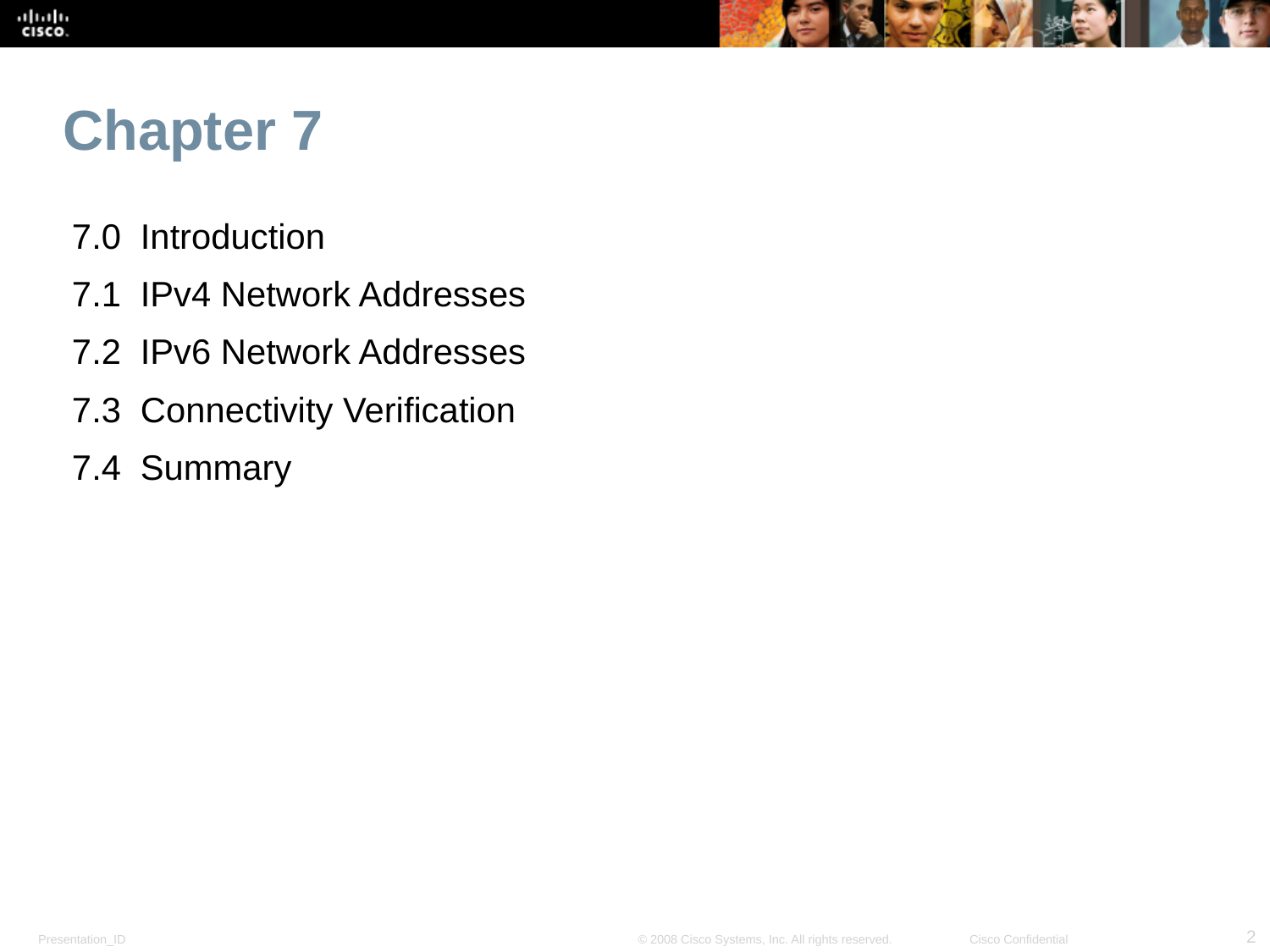

# Chapter 7
7.0  Introduction
7.1  IPv4 Network Addresses
7.2  IPv6 Network Addresses
7.3  Connectivity Verification
7.4  Summary